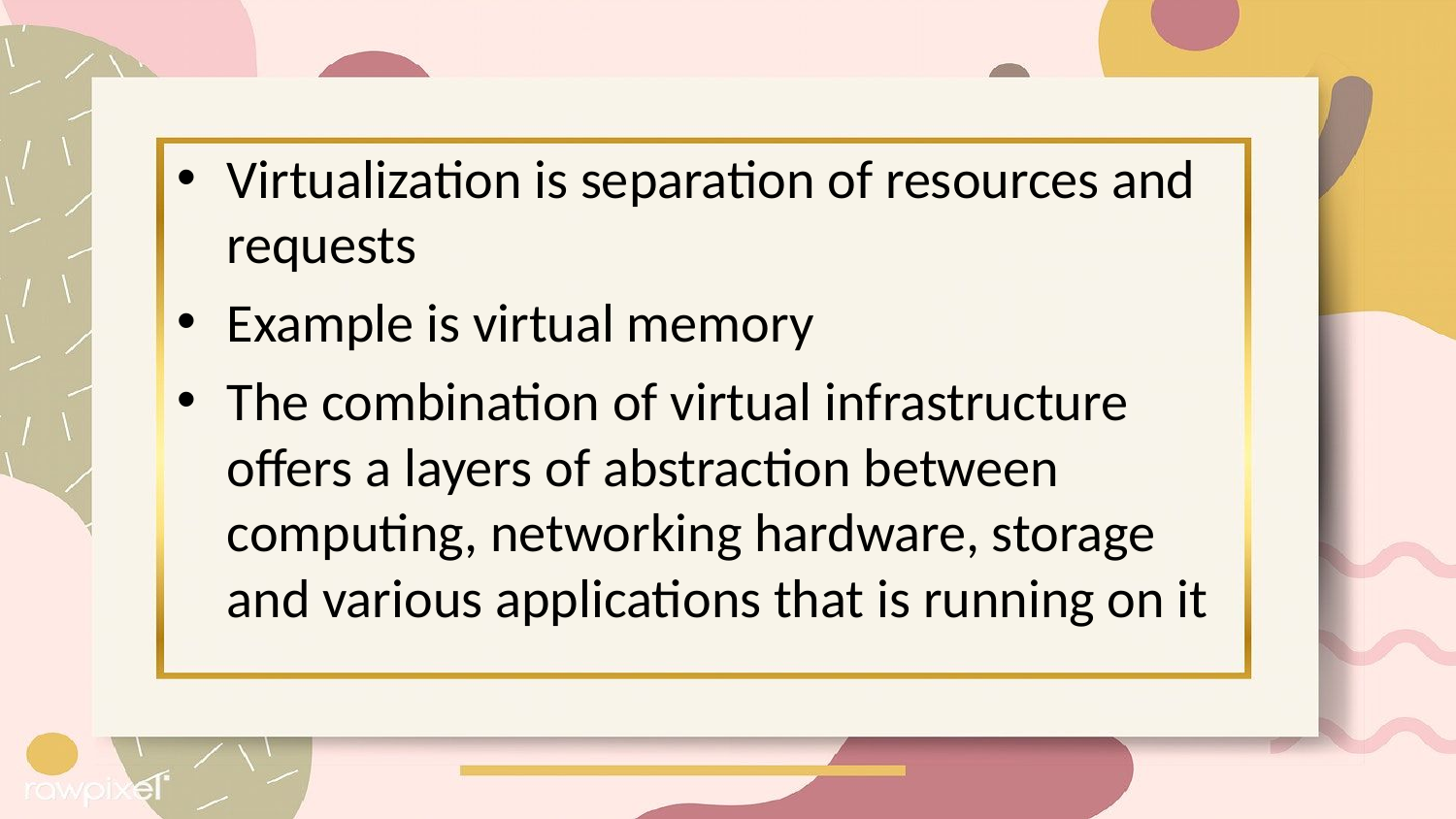

#
Virtualization is separation of resources and requests
Example is virtual memory
The combination of virtual infrastructure  offers a layers of abstraction between computing, networking hardware, storage and various applications that is running on it